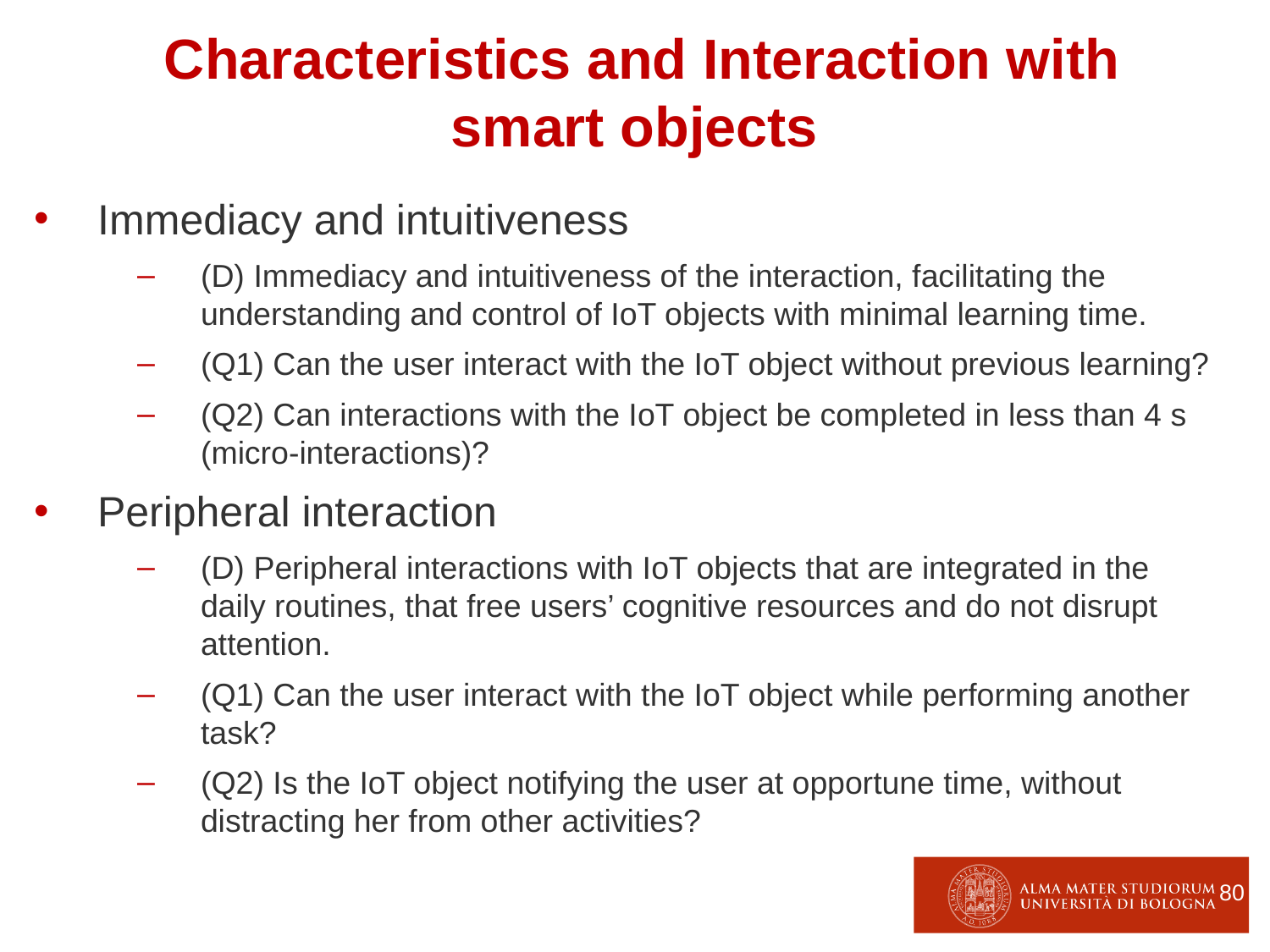

Characteristics and Interaction with smart objects
Immediacy and intuitiveness
(D) Immediacy and intuitiveness of the interaction, facilitating the understanding and control of IoT objects with minimal learning time.
(Q1) Can the user interact with the IoT object without previous learning?
(Q2) Can interactions with the IoT object be completed in less than 4 s (micro-interactions)?
Peripheral interaction
(D) Peripheral interactions with IoT objects that are integrated in the daily routines, that free users’ cognitive resources and do not disrupt attention.
(Q1) Can the user interact with the IoT object while performing another task?
(Q2) Is the IoT object notifying the user at opportune time, without distracting her from other activities?
80